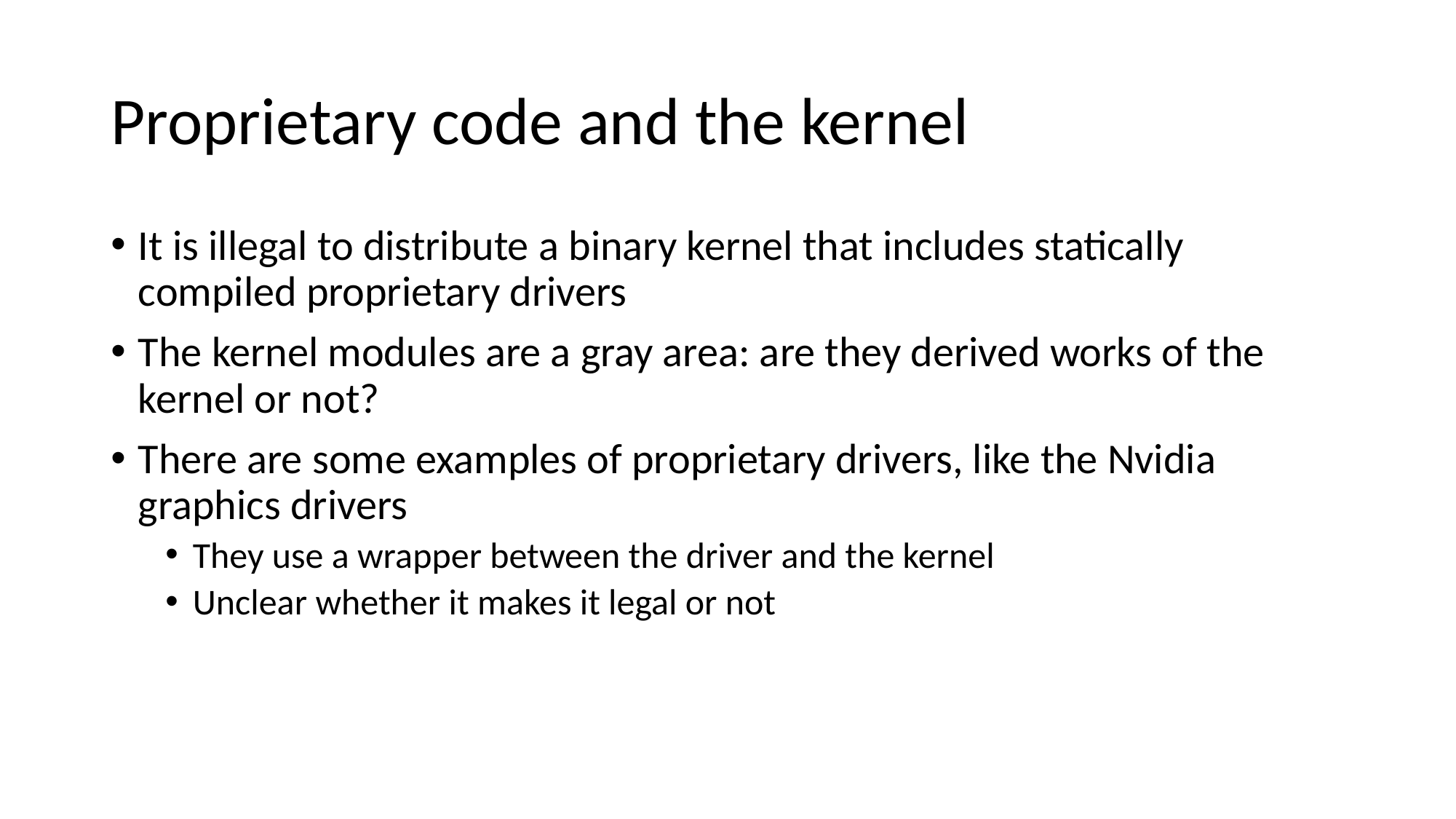

# Proprietary code and the kernel
It is illegal to distribute a binary kernel that includes statically compiled proprietary drivers
The kernel modules are a gray area: are they derived works of the kernel or not?
There are some examples of proprietary drivers, like the Nvidia graphics drivers
They use a wrapper between the driver and the kernel
Unclear whether it makes it legal or not